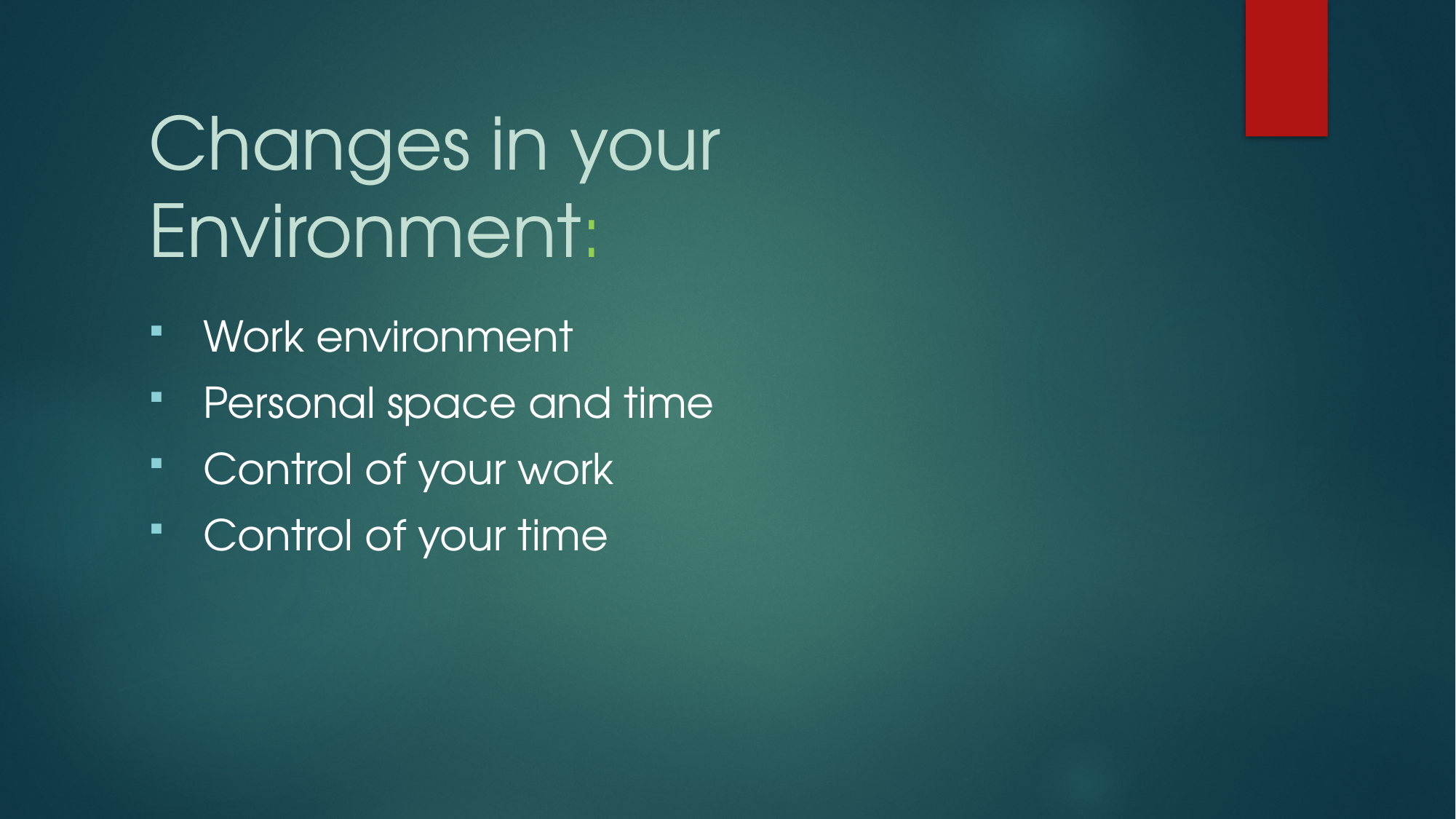

# Changes in your Environment:
Work environment
Personal space and time
Control of your work
Control of your time